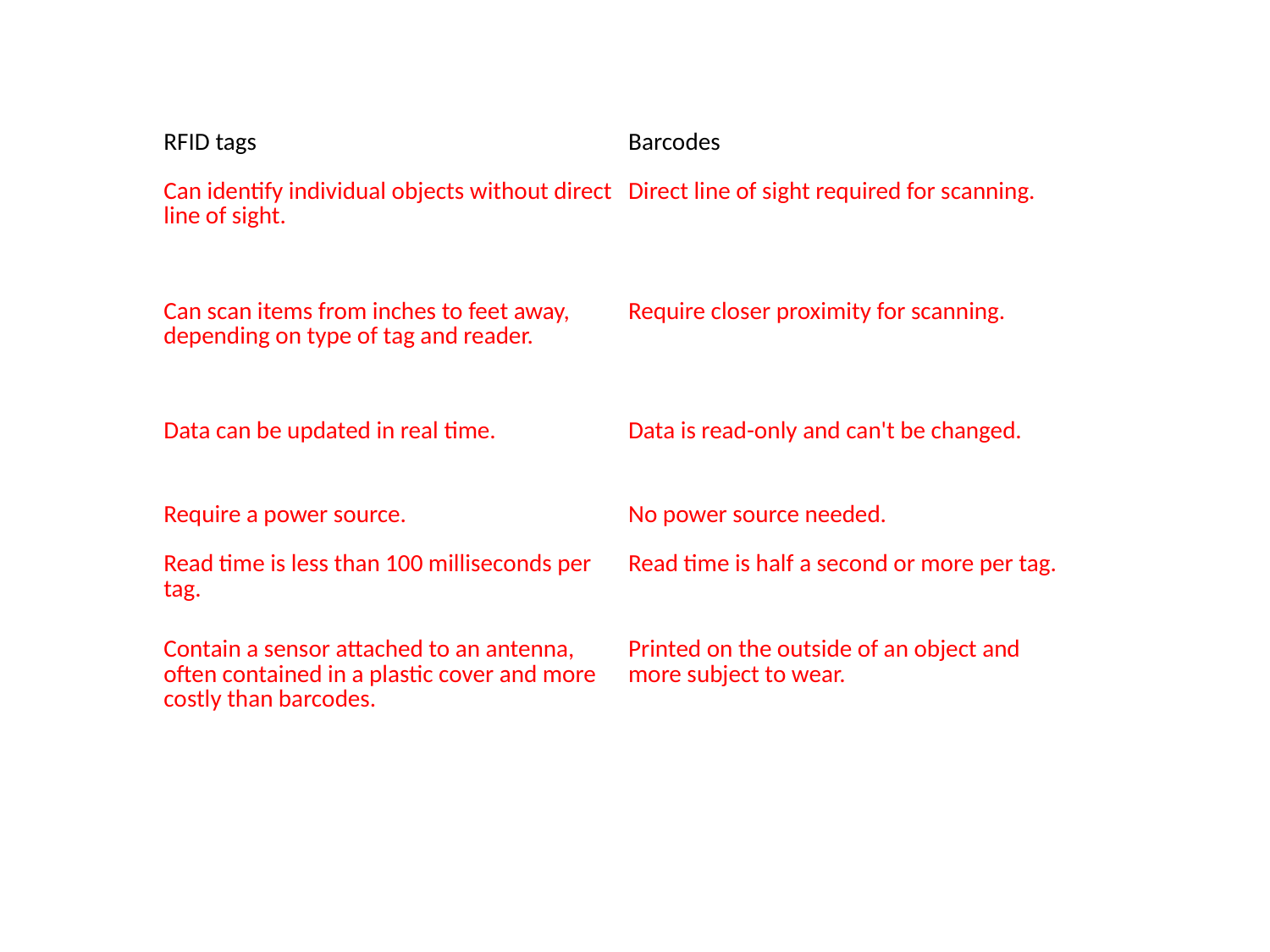

| RFID tags | Barcodes |
| --- | --- |
| Can identify individual objects without direct line of sight. | Direct line of sight required for scanning. |
| Can scan items from inches to feet away, depending on type of tag and reader. | Require closer proximity for scanning. |
| Data can be updated in real time. | Data is read-only and can't be changed. |
| Require a power source. | No power source needed. |
| Read time is less than 100 milliseconds per tag. | Read time is half a second or more per tag. |
| Contain a sensor attached to an antenna, often contained in a plastic cover and more costly than barcodes. | Printed on the outside of an object and more subject to wear. |